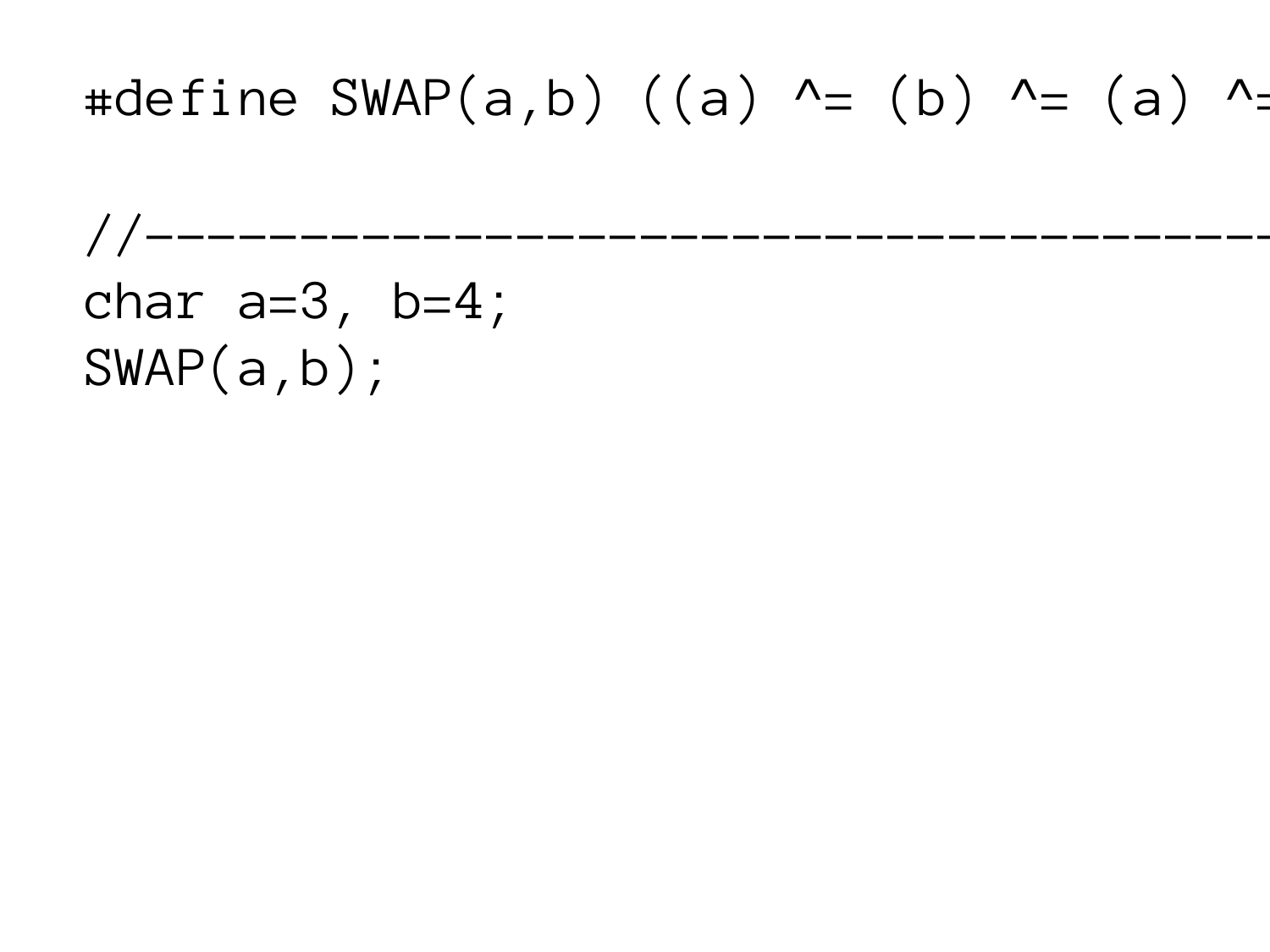

#define SWAP(a,b) ((a) ^= (b) ^= (a) ^= (b))

//-------------------------------------------
char a=3, b=4;
SWAP(a,b);